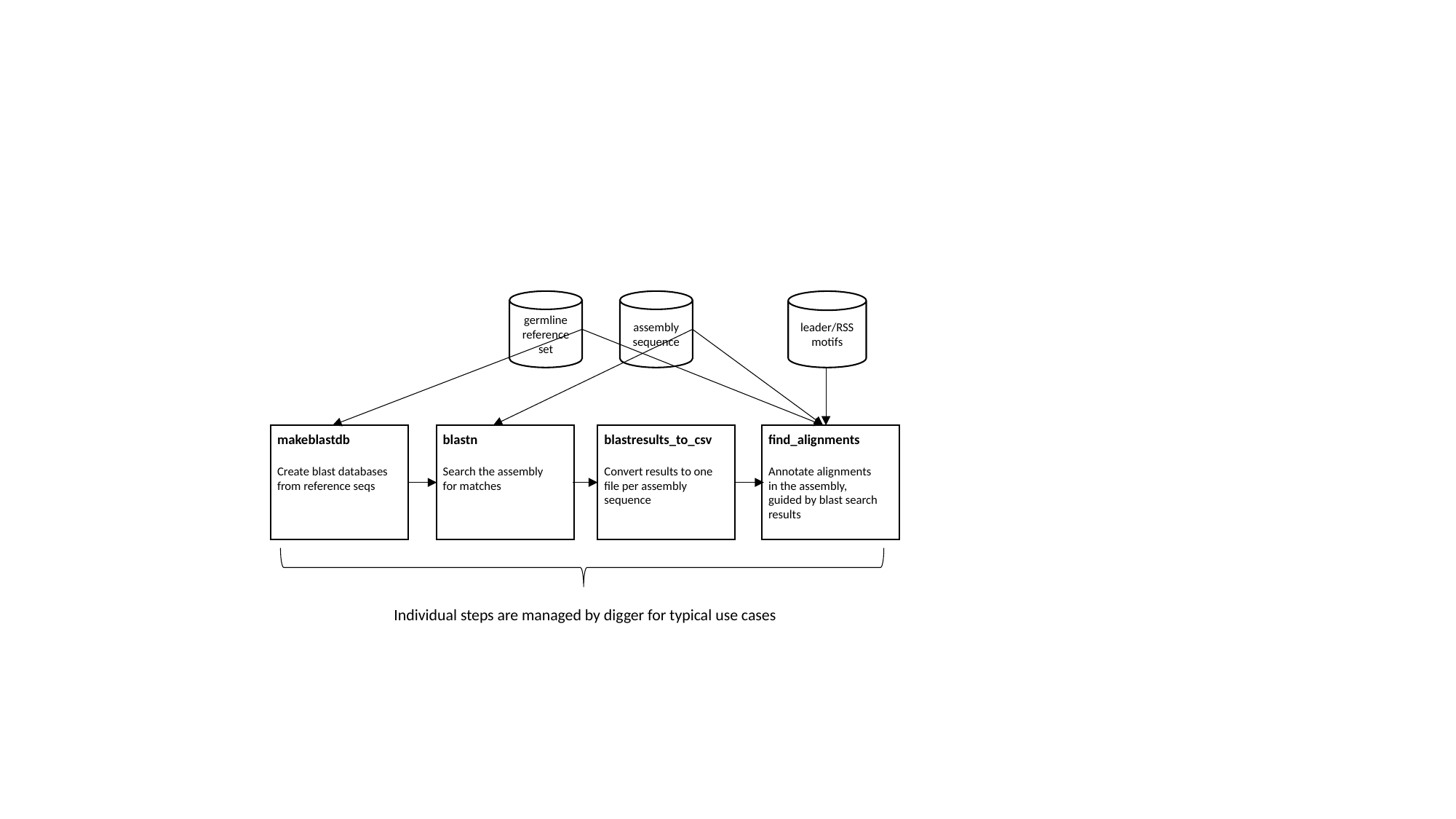

germline
reference
set
assembly
sequence
leader/RSS
motifs
makeblastdb
Create blast databases
from reference seqs

blastn
Search the assembly
for matches

blastresults_to_csv
Convert results to one
file per assembly
sequence

find_alignments
Annotate alignments
in the assembly,
guided by blast search
results

Individual steps are managed by digger for typical use cases